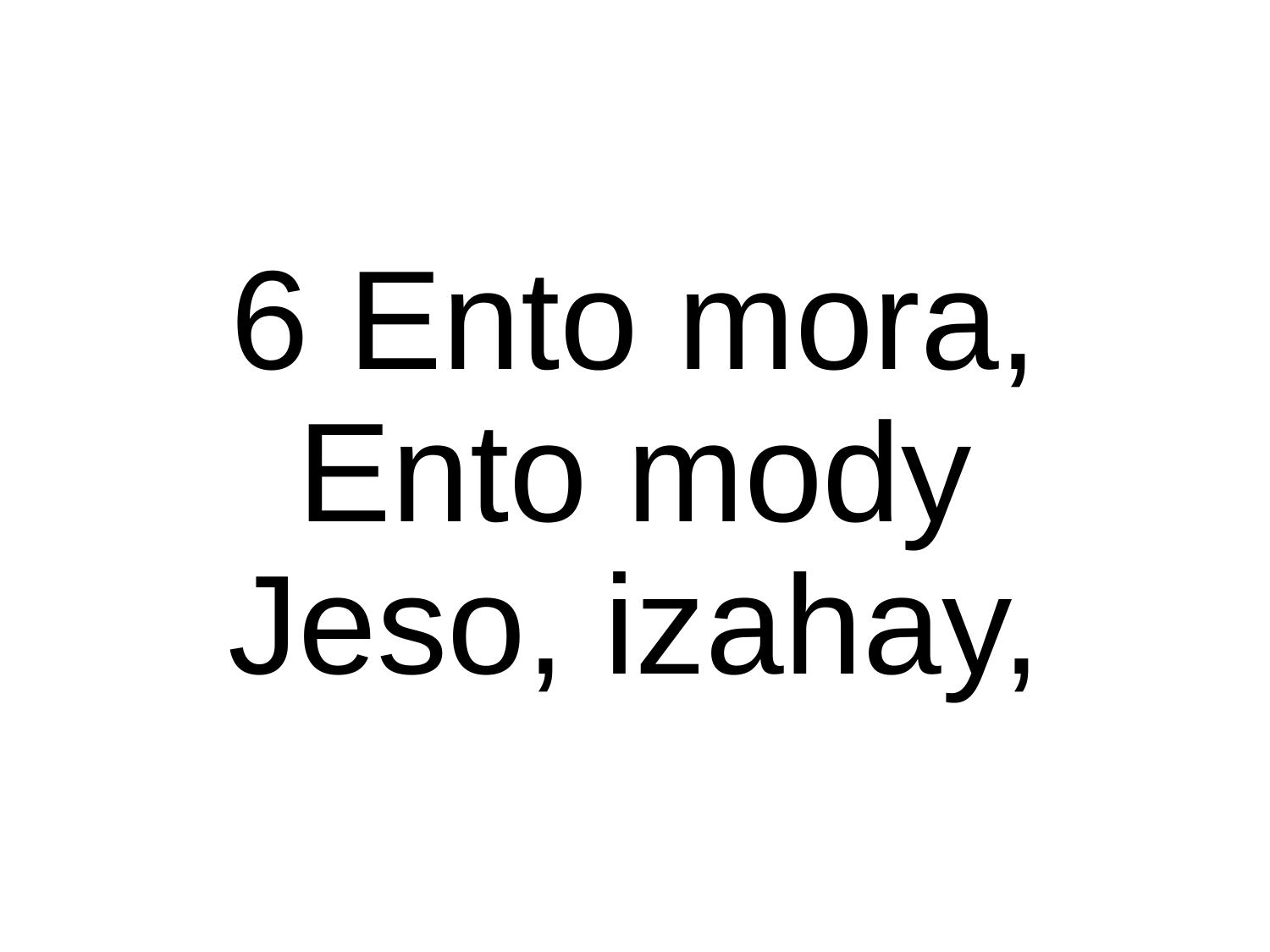

6 Ento mora,
Ento mody
Jeso, izahay,